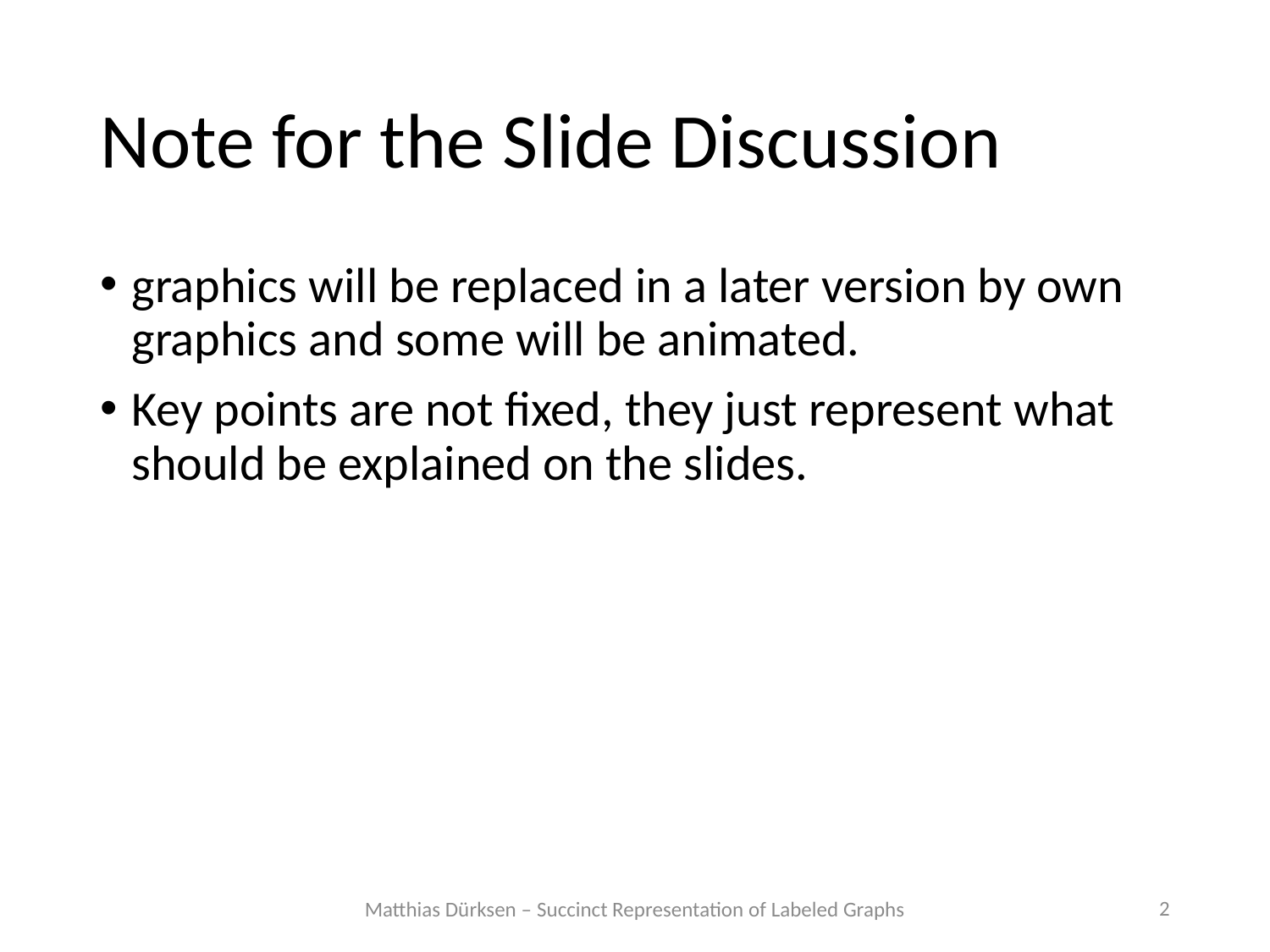

# Note for the Slide Discussion
graphics will be replaced in a later version by own graphics and some will be animated.
Key points are not fixed, they just represent what should be explained on the slides.
2
Matthias Dürksen – Succinct Representation of Labeled Graphs